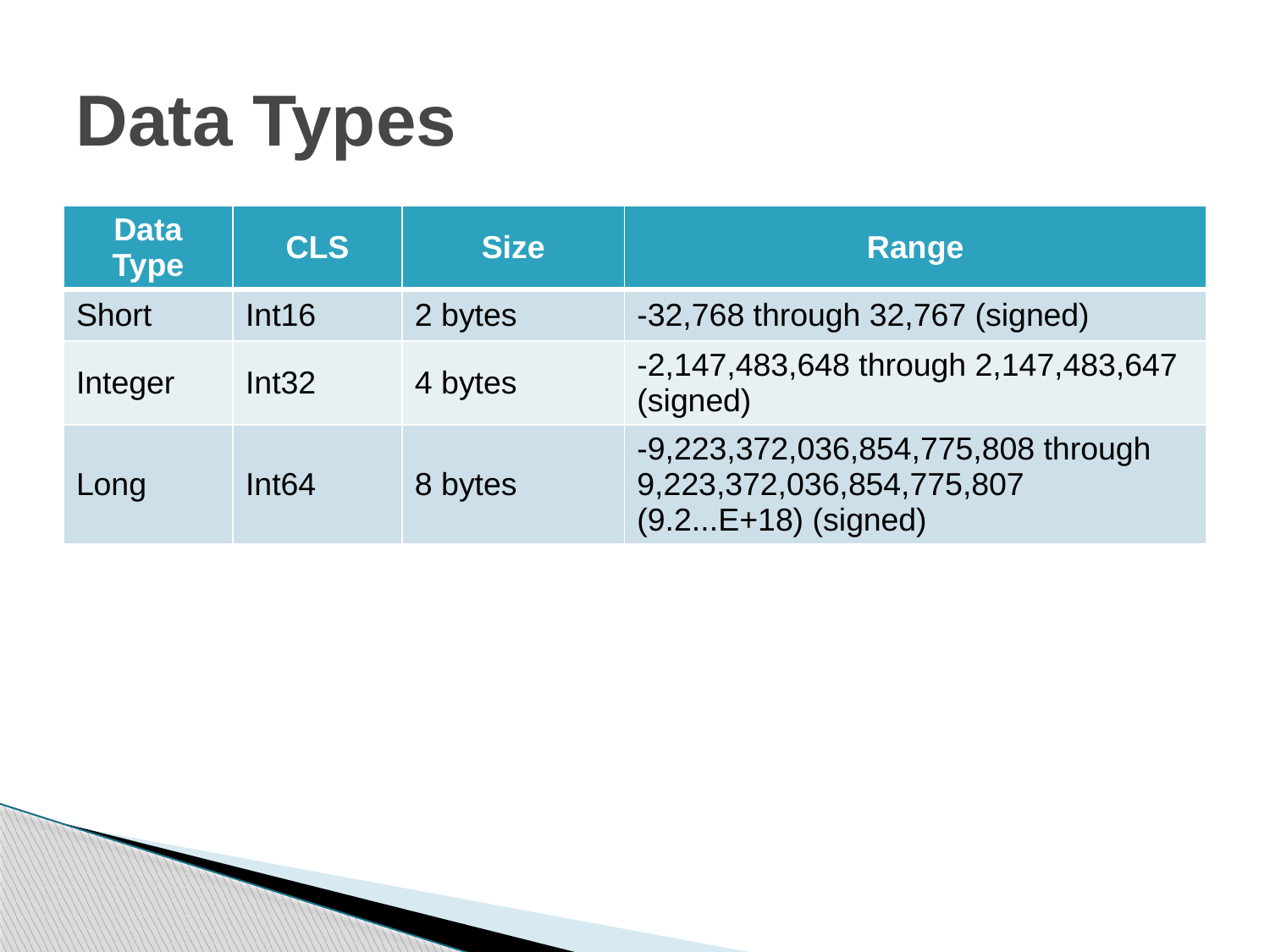

# Data Types
| Data Type | CLS | Size | Range |
| --- | --- | --- | --- |
| Short | Int16 | 2 bytes | -32,768 through 32,767 (signed) |
| Integer | Int32 | 4 bytes | -2,147,483,648 through 2,147,483,647 (signed) |
| Long | Int64 | 8 bytes | -9,223,372,036,854,775,808 through 9,223,372,036,854,775,807 (9.2...E+18) (signed) |